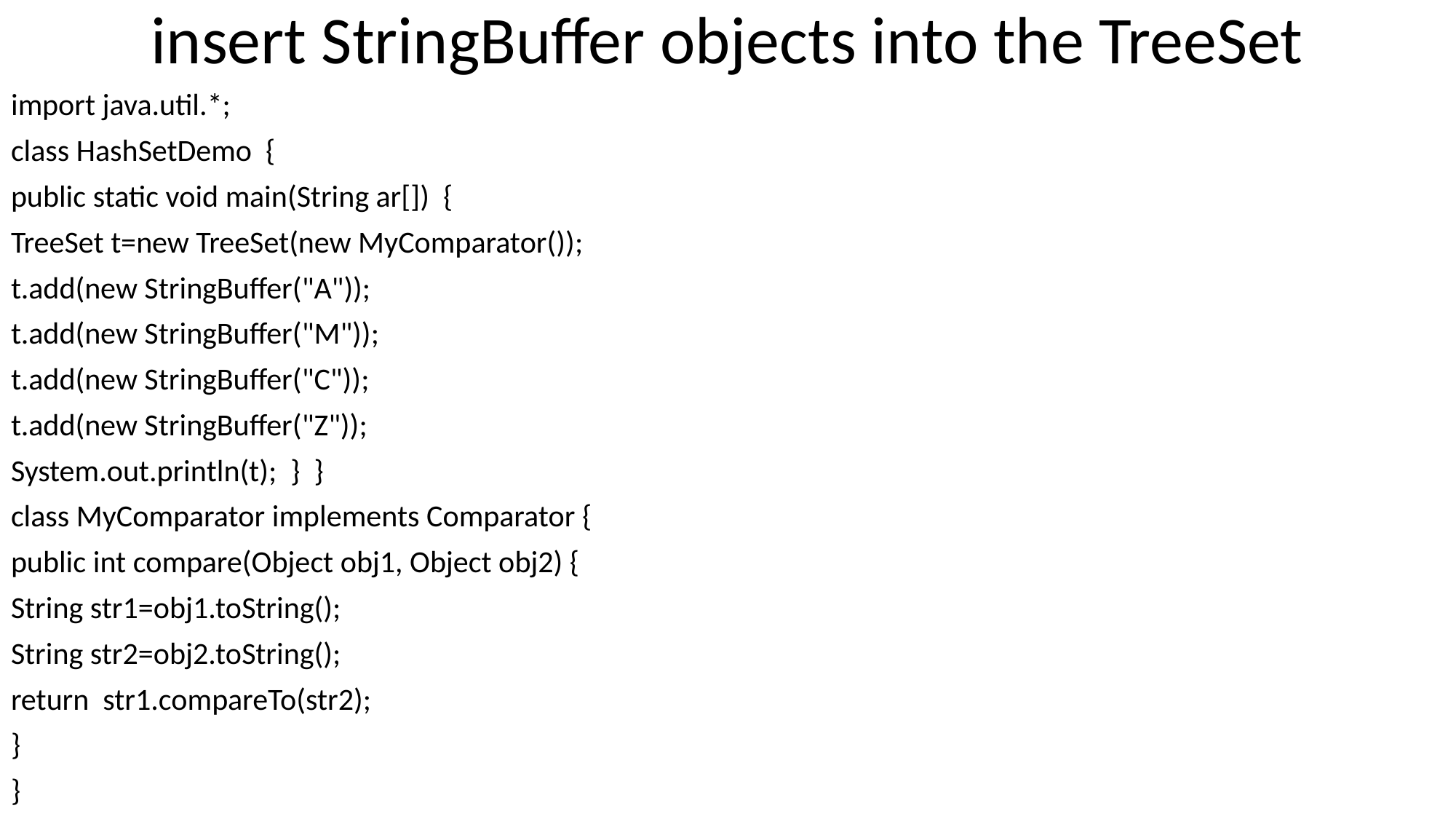

# insert StringBuffer objects into the TreeSet
import java.util.*;
class HashSetDemo  {
public static void main(String ar[])  {
TreeSet t=new TreeSet(new MyComparator());
t.add(new StringBuffer("A"));
t.add(new StringBuffer("M"));
t.add(new StringBuffer("C"));
t.add(new StringBuffer("Z"));
System.out.println(t);  }  }
class MyComparator implements Comparator {
public int compare(Object obj1, Object obj2) {
String str1=obj1.toString();
String str2=obj2.toString();
return  str1.compareTo(str2);
}
}